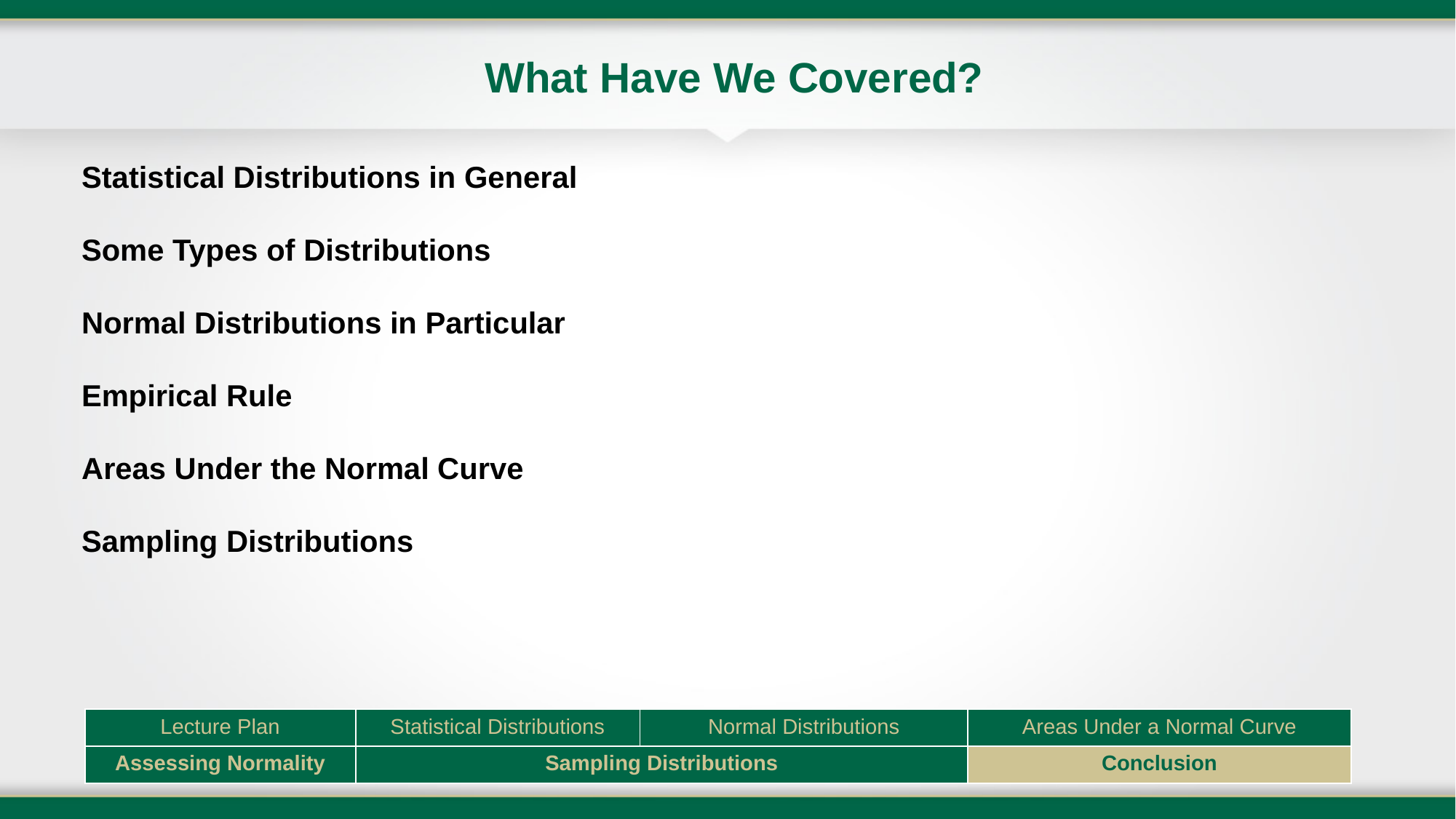

# What Have We Covered?
Statistical Distributions in General
Some Types of Distributions
Normal Distributions in Particular
Empirical Rule
Areas Under the Normal Curve
Sampling Distributions

| Lecture Plan | Statistical Distributions | Normal Distributions | Areas Under a Normal Curve |
| --- | --- | --- | --- |
| Assessing Normality | Sampling Distributions |  | Conclusion |